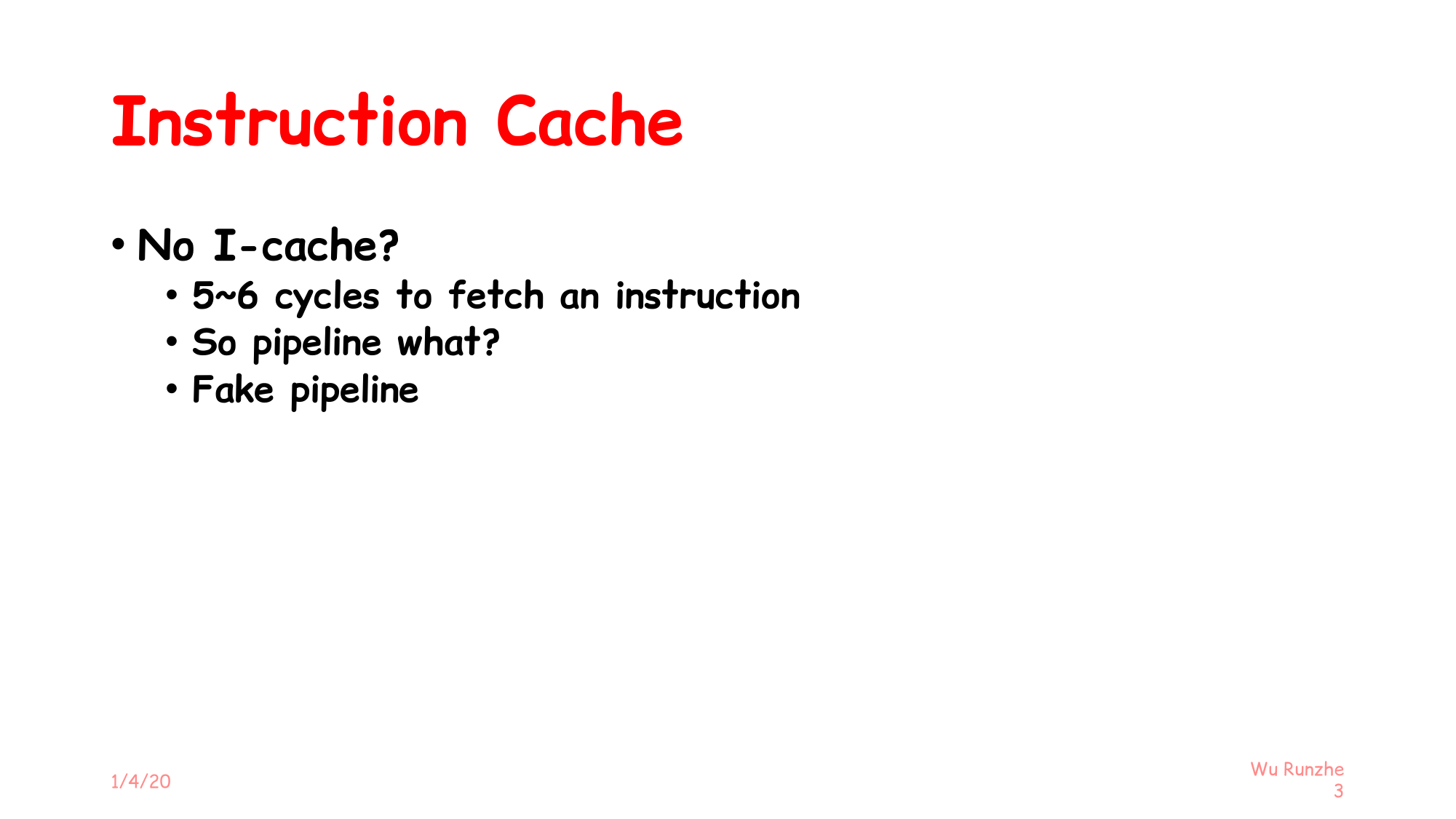

# Instruction Cache
No I-cache?
5~6 cycles to fetch an instruction
So pipeline what?
Fake pipeline
1/4/20
Wu Runzhe
3